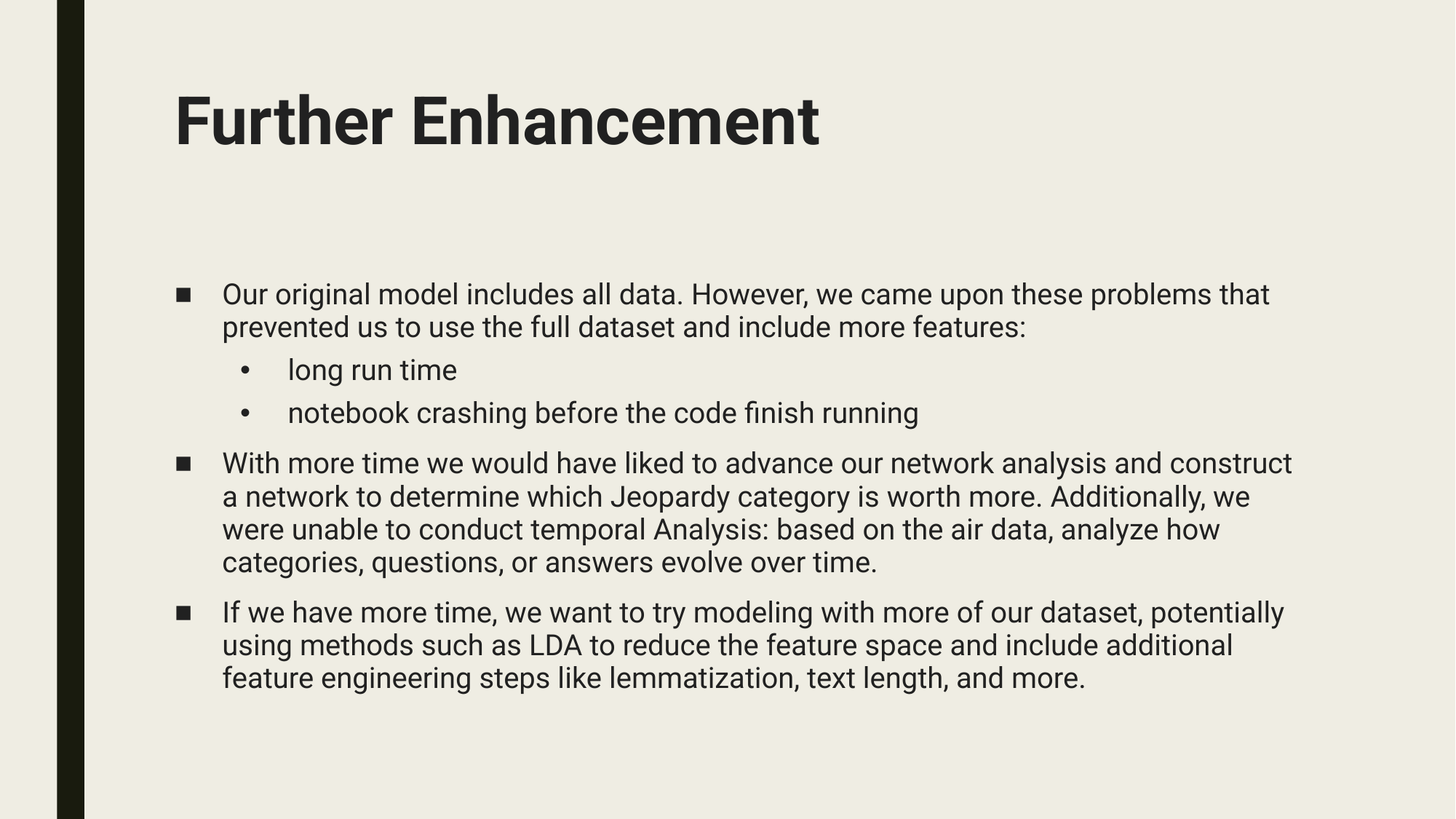

# Further Enhancement
Our original model includes all data. However, we came upon these problems that prevented us to use the full dataset and include more features:
long run time
notebook crashing before the code finish running
With more time we would have liked to advance our network analysis and construct a network to determine which Jeopardy category is worth more. Additionally, we were unable to conduct temporal Analysis: based on the air data, analyze how categories, questions, or answers evolve over time.
If we have more time, we want to try modeling with more of our dataset, potentially using methods such as LDA to reduce the feature space and include additional feature engineering steps like lemmatization, text length, and more.